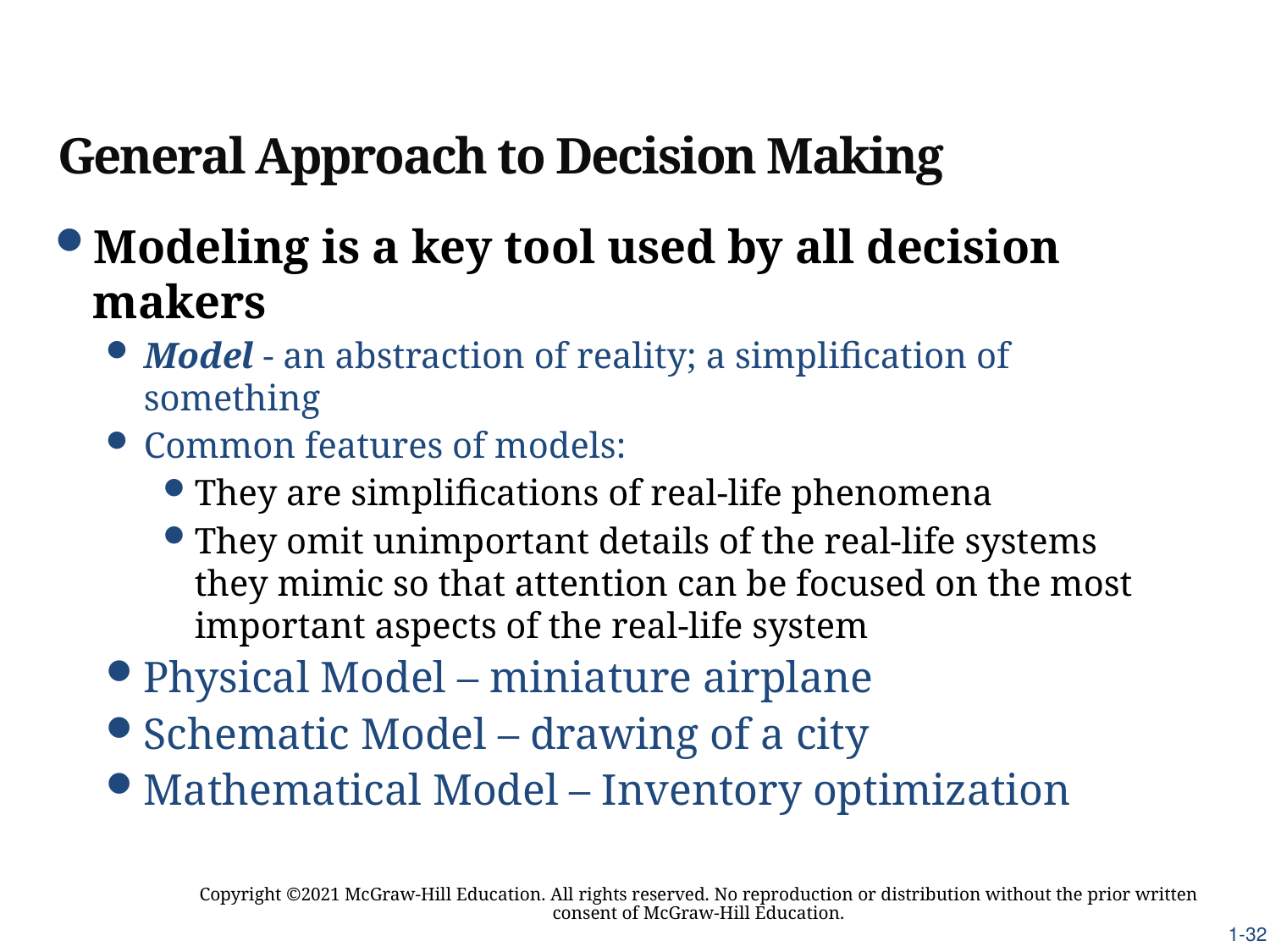

# General Approach to Decision Making
Modeling is a key tool used by all decision makers
Model - an abstraction of reality; a simplification of something
Common features of models:
They are simplifications of real-life phenomena
They omit unimportant details of the real-life systems they mimic so that attention can be focused on the most important aspects of the real-life system
Physical Model – miniature airplane
Schematic Model – drawing of a city
Mathematical Model – Inventory optimization
Copyright ©2021 McGraw-Hill Education. All rights reserved. No reproduction or distribution without the prior written consent of McGraw-Hill Education.
1-32